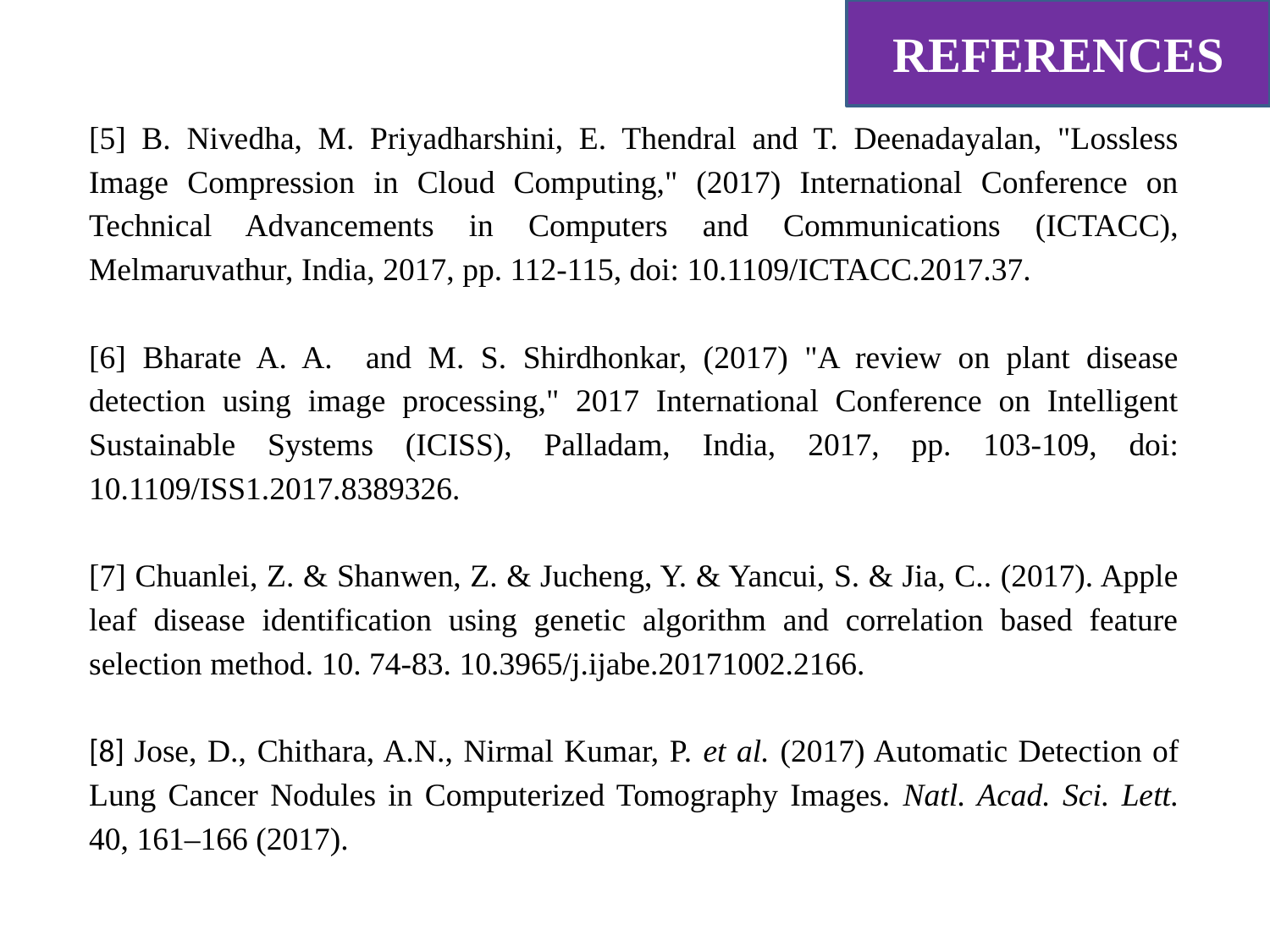

REFERENCES
[5] B. Nivedha, M. Priyadharshini, E. Thendral and T. Deenadayalan, "Lossless Image Compression in Cloud Computing," (2017) International Conference on Technical Advancements in Computers and Communications (ICTACC), Melmaruvathur, India, 2017, pp. 112-115, doi: 10.1109/ICTACC.2017.37.

[6] Bharate A. A.  and M. S. Shirdhonkar, (2017) "A review on plant disease detection using image processing," 2017 International Conference on Intelligent Sustainable Systems (ICISS), Palladam, India, 2017, pp. 103-109, doi: 10.1109/ISS1.2017.8389326.

[7] Chuanlei, Z. & Shanwen, Z. & Jucheng, Y. & Yancui, S. & Jia, C.. (2017). Apple leaf disease identification using genetic algorithm and correlation based feature selection method. 10. 74-83. 10.3965/j.ijabe.20171002.2166.

[8] Jose, D., Chithara, A.N., Nirmal Kumar, P. et al. (2017) Automatic Detection of Lung Cancer Nodules in Computerized Tomography Images. Natl. Acad. Sci. Lett. 40, 161–166 (2017).